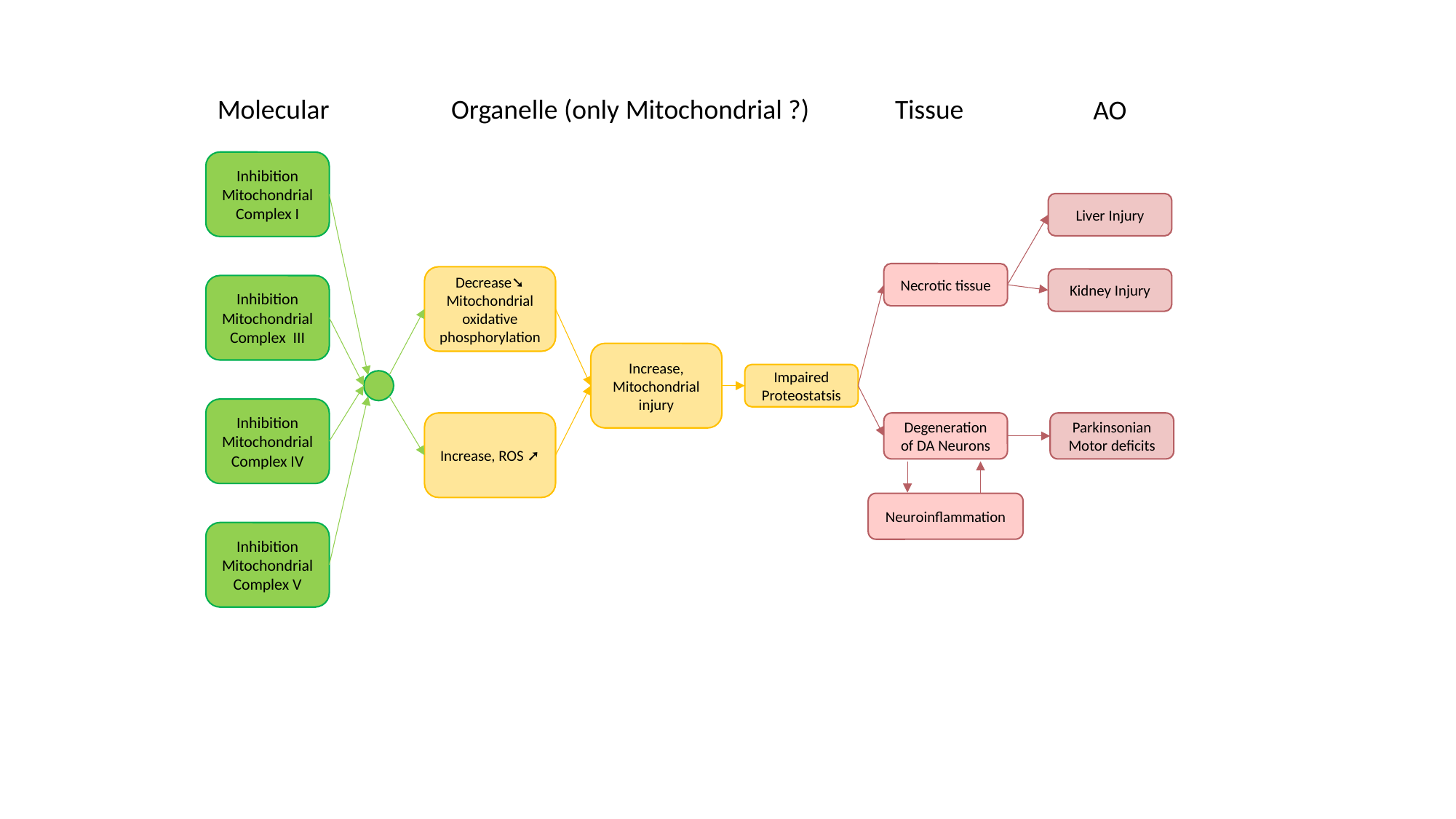

Molecular
Organelle (only Mitochondrial ?)
Tissue
AO
Inhibition Mitochondrial Complex I
Inhibition Mitochondrial Complex  III
Inhibition Mitochondrial Complex IV
Inhibition Mitochondrial Complex V
Liver Injury
Necrotic tissue
Degeneration of DA Neurons
Neuroinflammation
Decrease➘ Mitochondrial oxidative phosphorylation
Kidney Injury
Increase, Mitochondrial injury
Impaired Proteostatsis

Increase, ROS ➚
Parkinsonian Motor deficits